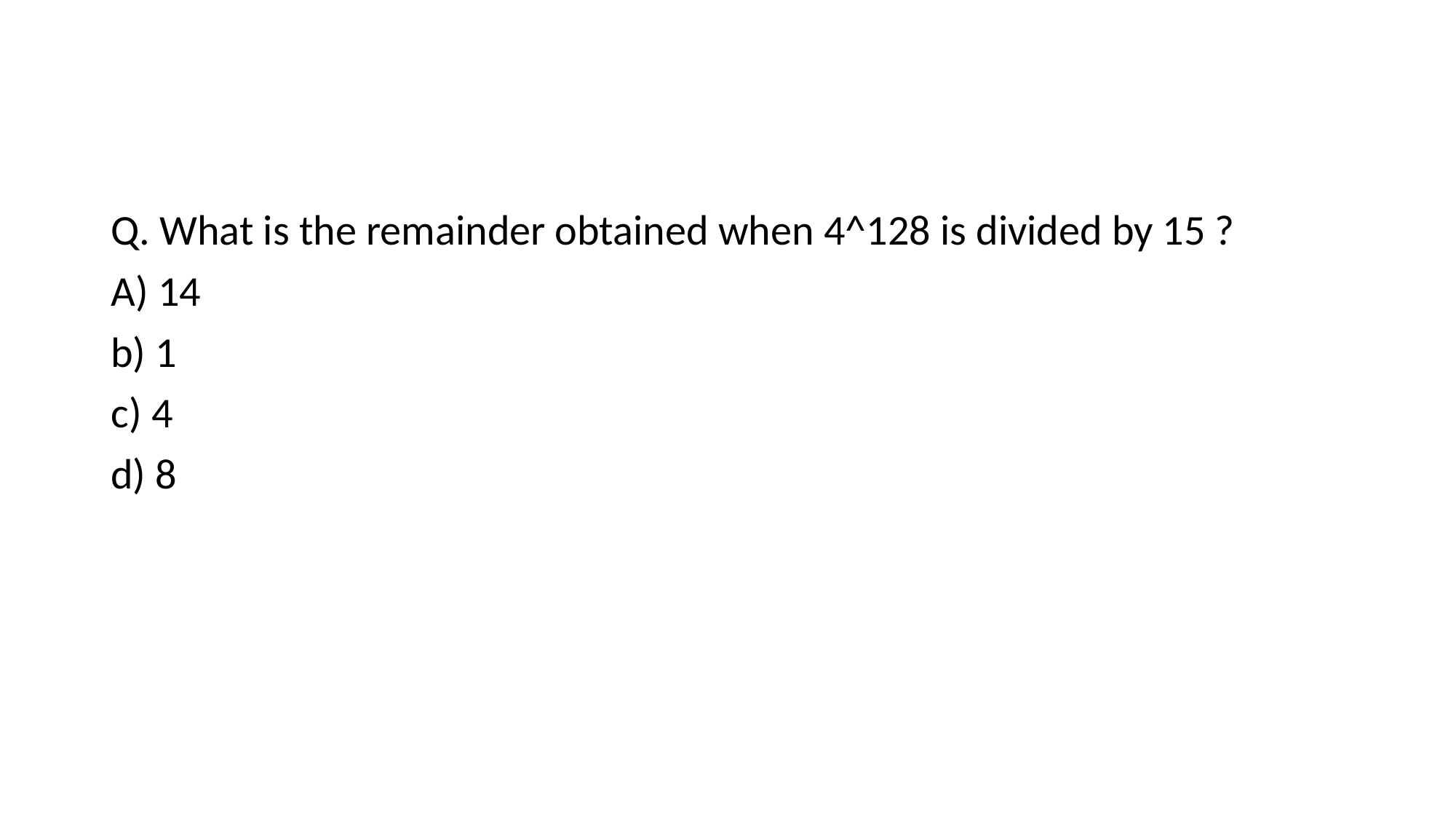

Q. What is the remainder obtained when 4^128 is divided by 15 ?
A) 14
b) 1
c) 4
d) 8